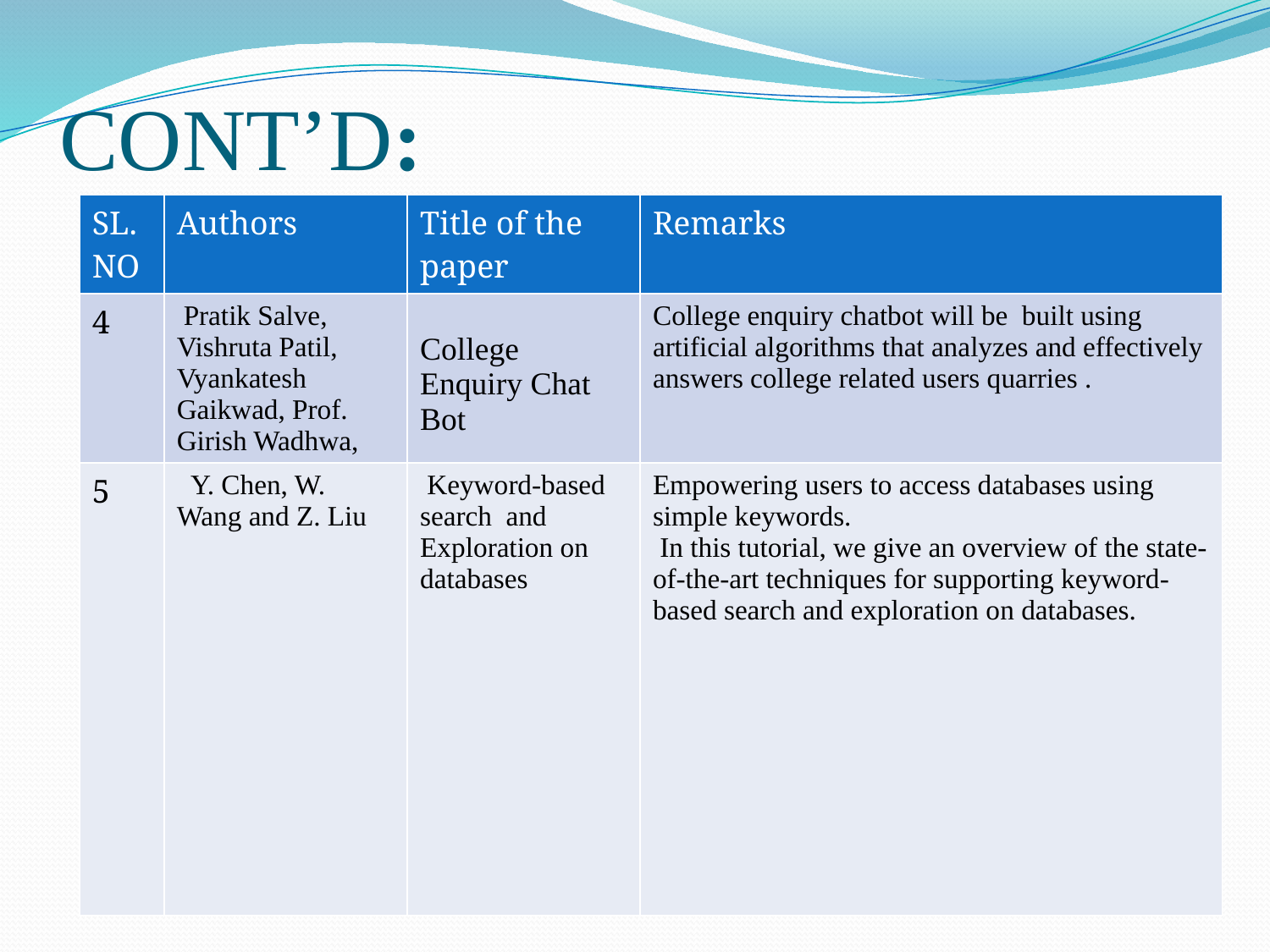

# CONT’D:
| SL.NO | Authors | Title of the paper | Remarks |
| --- | --- | --- | --- |
| 4 | Pratik Salve, Vishruta Patil, Vyankatesh Gaikwad, Prof. Girish Wadhwa, | College Enquiry Chat Bot | College enquiry chatbot will be built using artificial algorithms that analyzes and effectively answers college related users quarries . |
| 5 | Y. Chen, W. Wang and Z. Liu | Keyword-based search and Exploration on databases | Empowering users to access databases using simple keywords. In this tutorial, we give an overview of the state-of-the-art techniques for supporting keyword-based search and exploration on databases. |